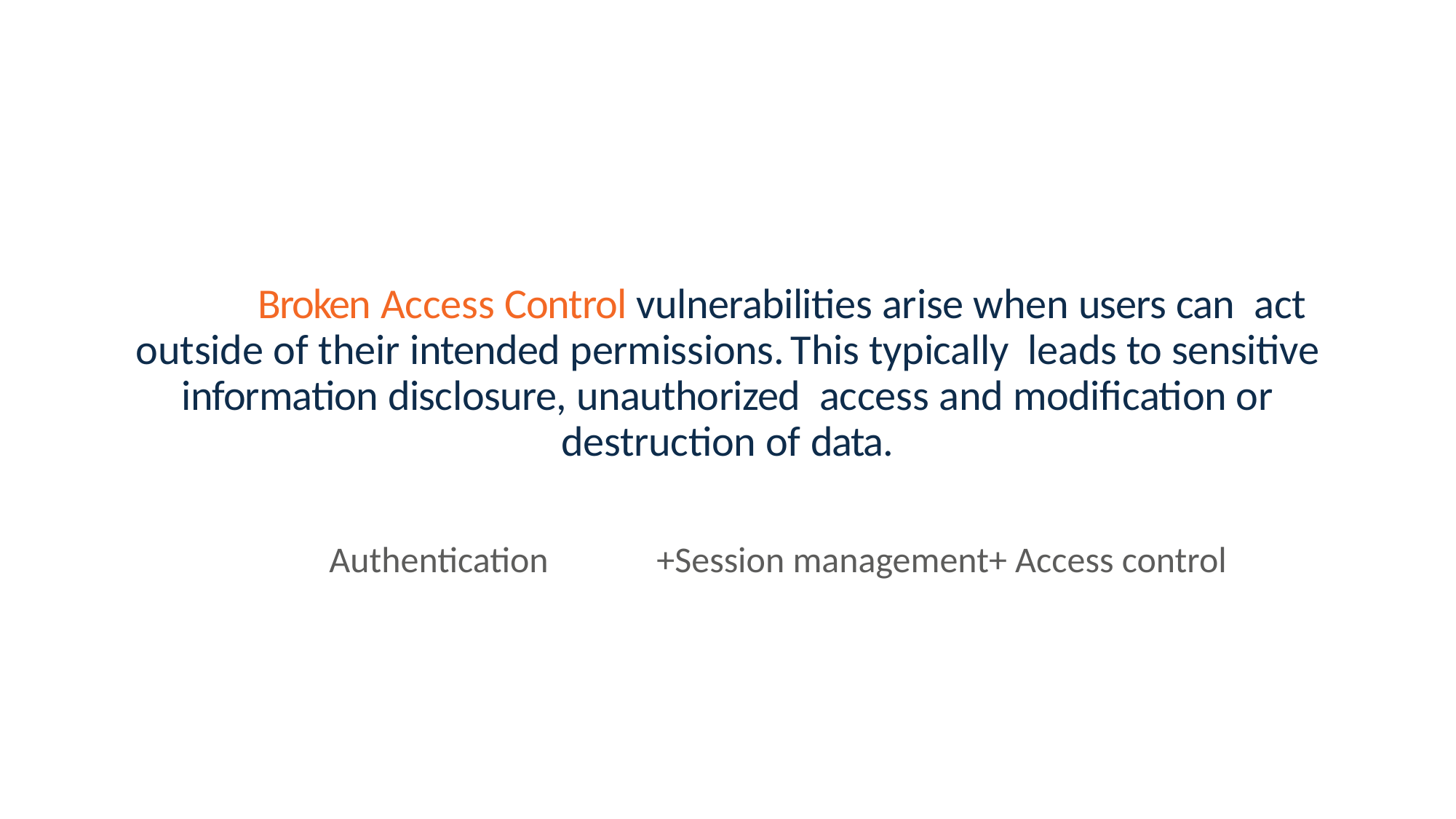

Broken Access Control vulnerabilities arise when users can  act outside of their intended permissions.	This typically  leads to sensitive information disclosure, unauthorized  access and modification or destruction of data.

		Authentication	+Session management+ Access control